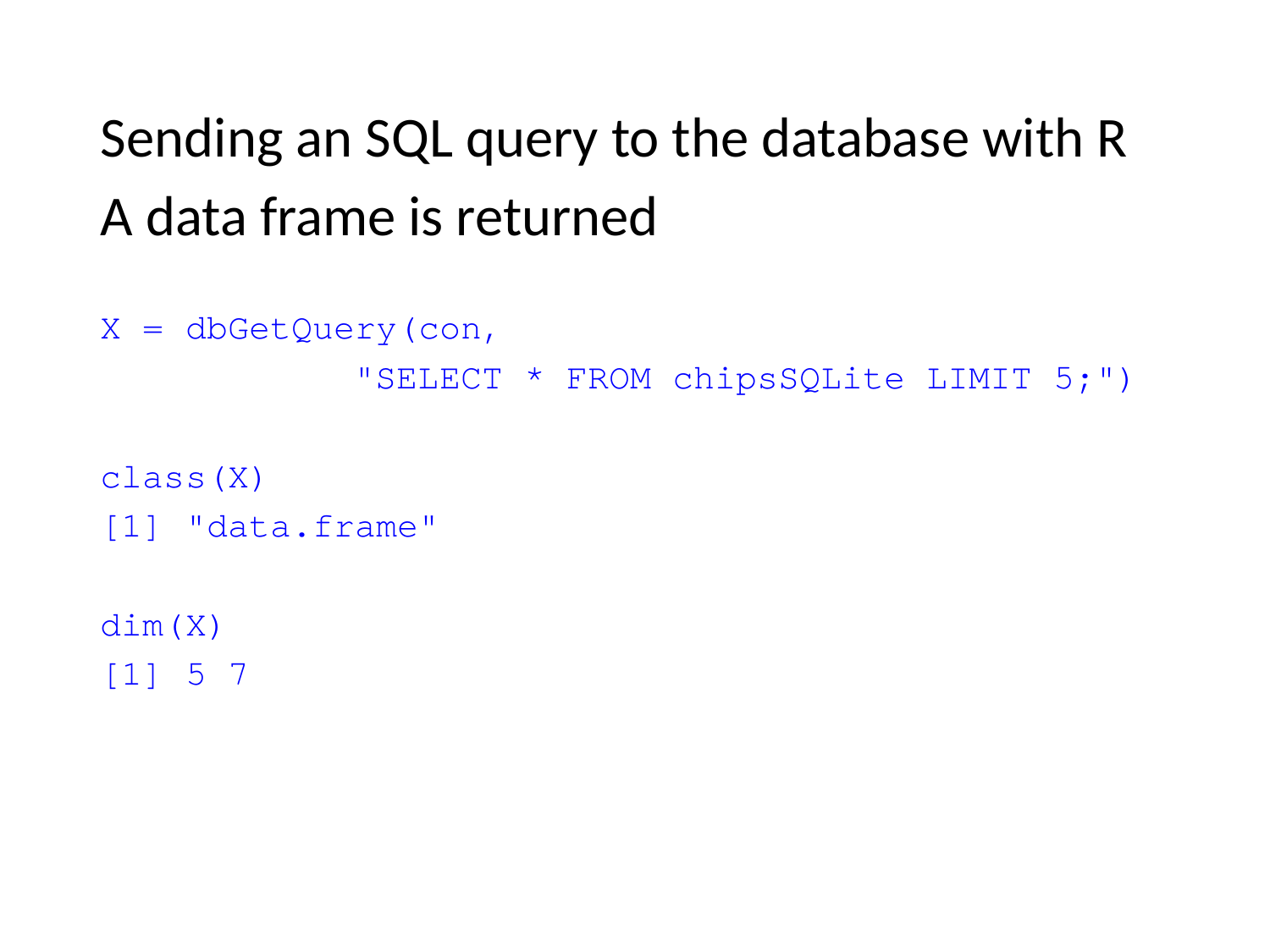

Sending an SQL query to the database with R
A data frame is returned

X = dbGetQuery(con,
            "SELECT * FROM chipsSQLite LIMIT 5;")

class(X)
[1] "data.frame"

dim(X)
[1] 5 7